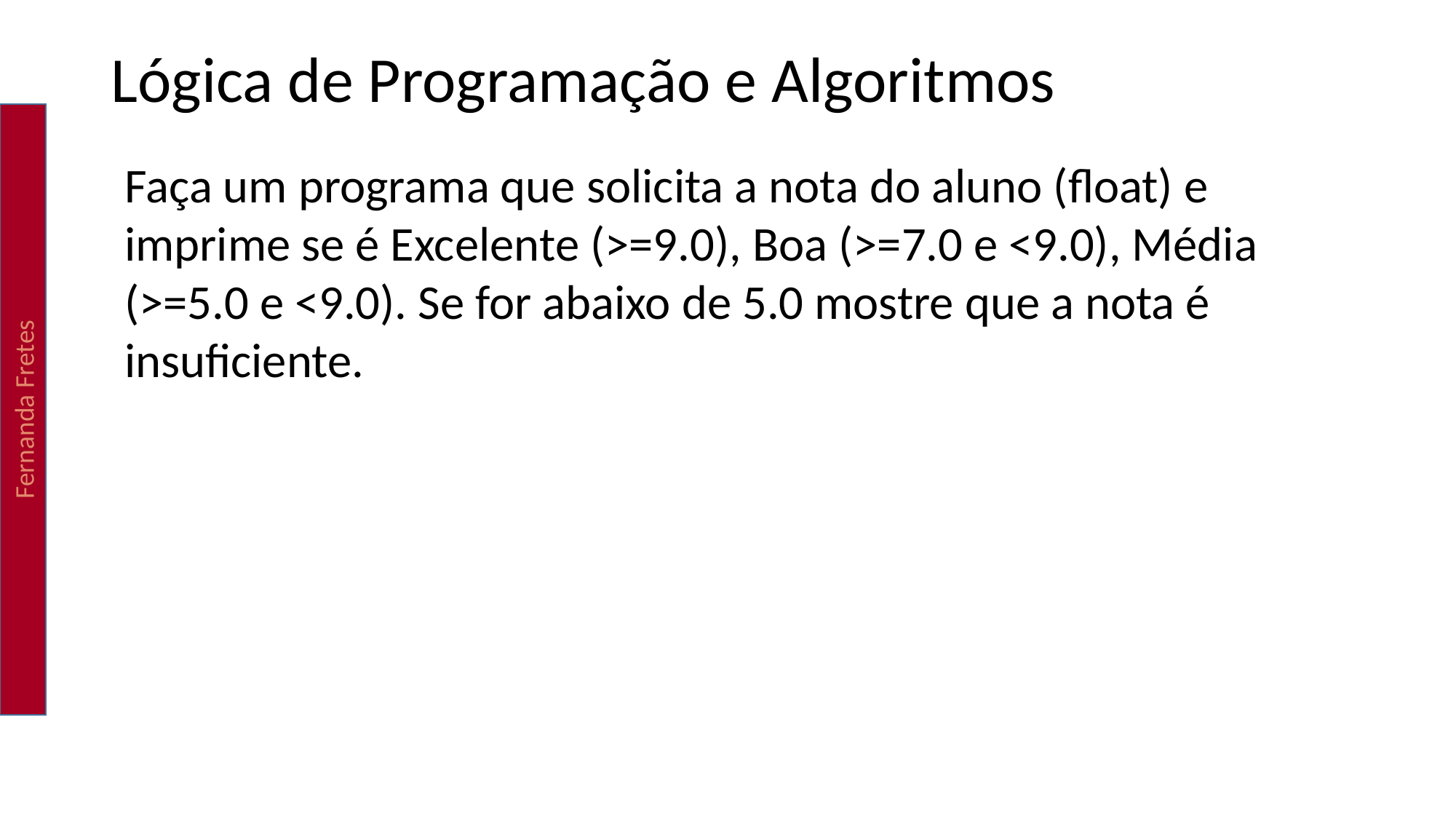

Lógica de Programação e Algoritmos
Fernanda Fretes
Faça um programa que solicita a nota do aluno (float) e imprime se é Excelente (>=9.0), Boa (>=7.0 e <9.0), Média (>=5.0 e <9.0). Se for abaixo de 5.0 mostre que a nota é insuficiente.